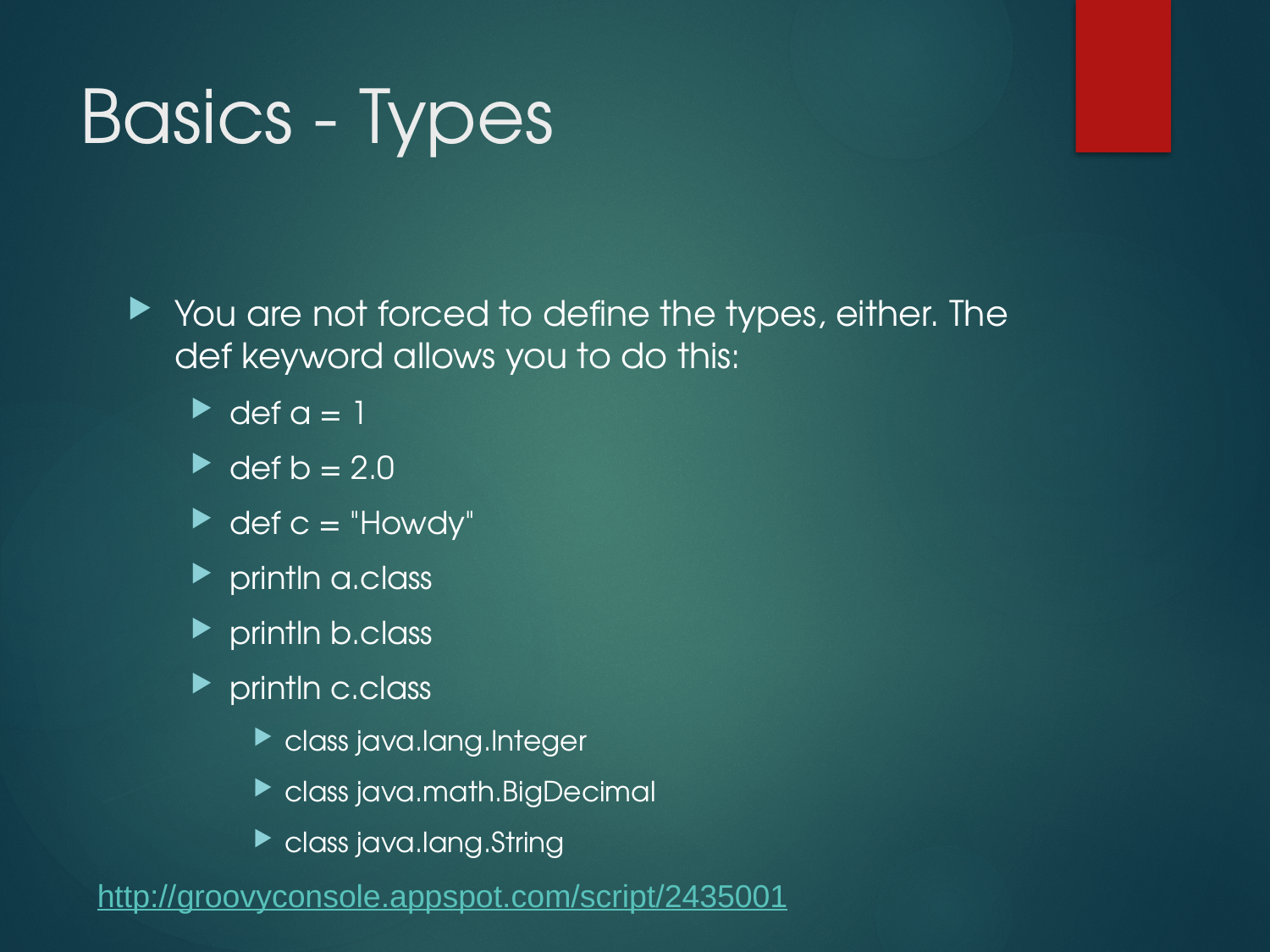

# Basics - Types
You are not forced to define the types, either. The def keyword allows you to do this:
def a = 1
def b = 2.0
def c = "Howdy"
println a.class
println b.class
println c.class
class java.lang.Integer
class java.math.BigDecimal
class java.lang.String
http://groovyconsole.appspot.com/script/2435001